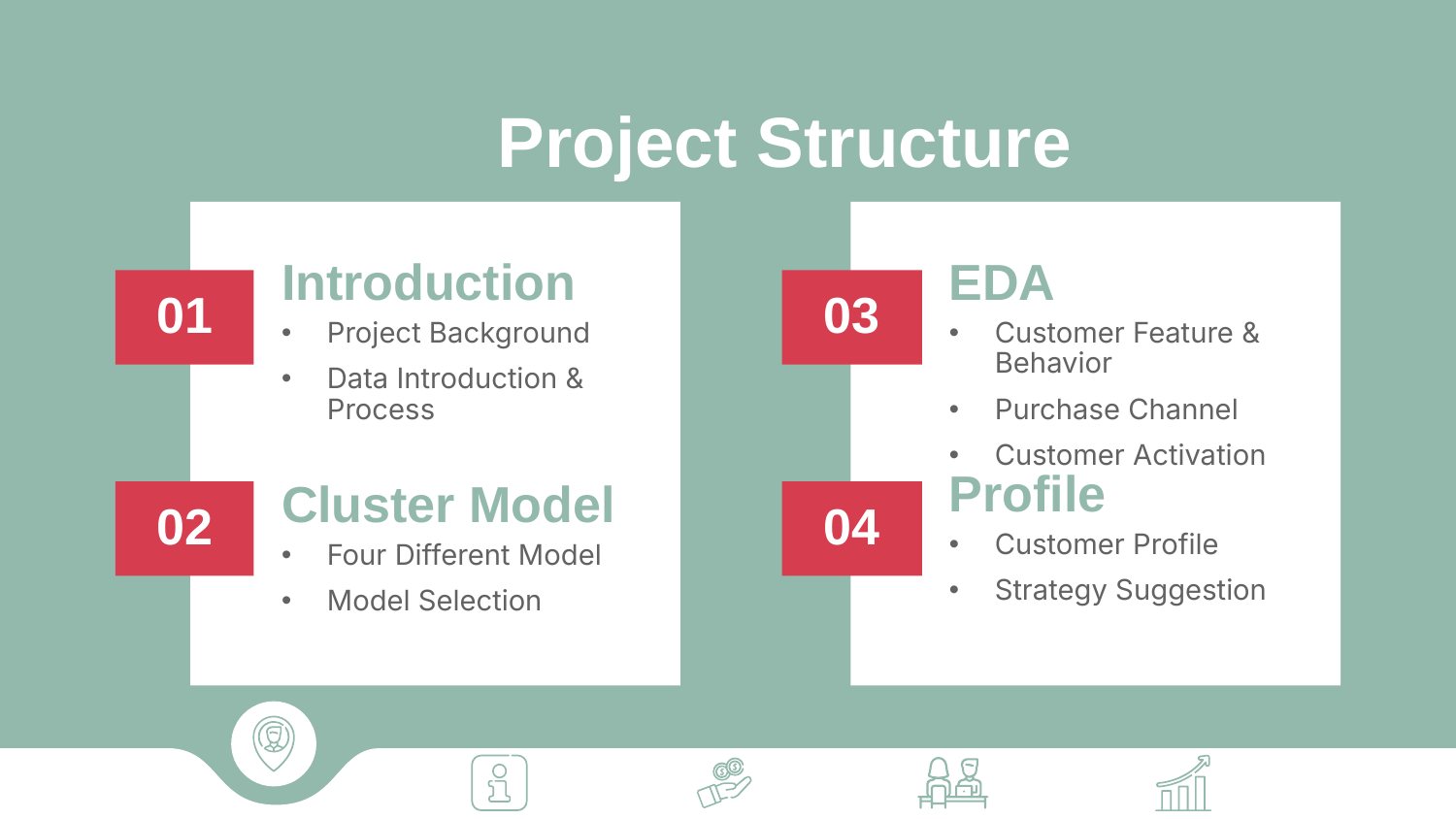

# Project Structure

Introduction
EDA
01
03
Project Background
Data Introduction & Process
Customer Feature & Behavior
Purchase Channel
Customer Activation

Profile
Cluster Model
02
04
Customer Profile
Strategy Suggestion

Four Different Model
Model Selection

a